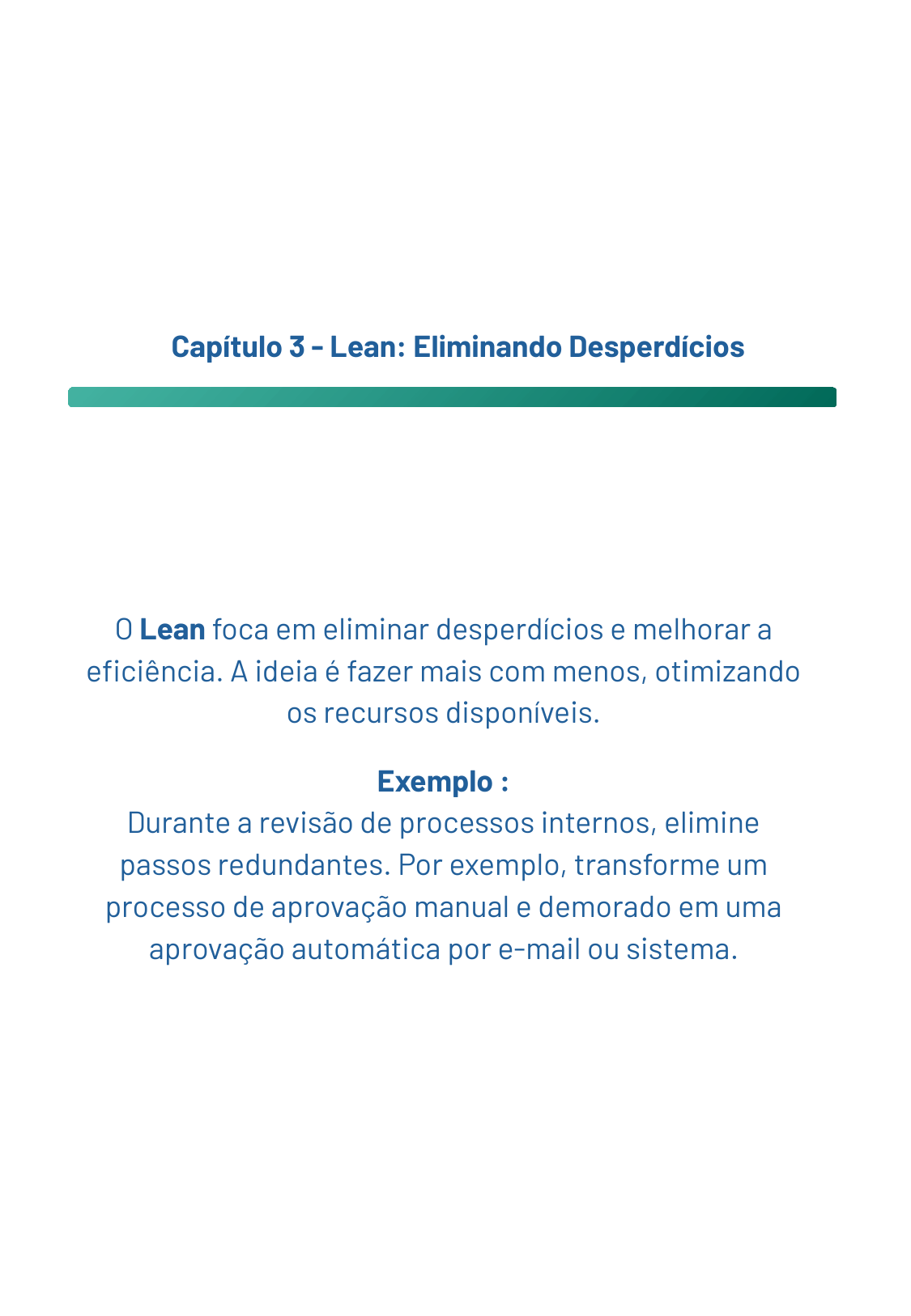

# Capítulo 3 - Lean: Eliminando Desperdícios

O Lean foca em eliminar desperdícios e melhorar a eficiência. A ideia é fazer mais com menos, otimizando os recursos disponíveis.
Exemplo :
Durante a revisão de processos internos, elimine passos redundantes. Por exemplo, transforme um processo de aprovação manual e demorado em uma aprovação automática por e-mail ou sistema.